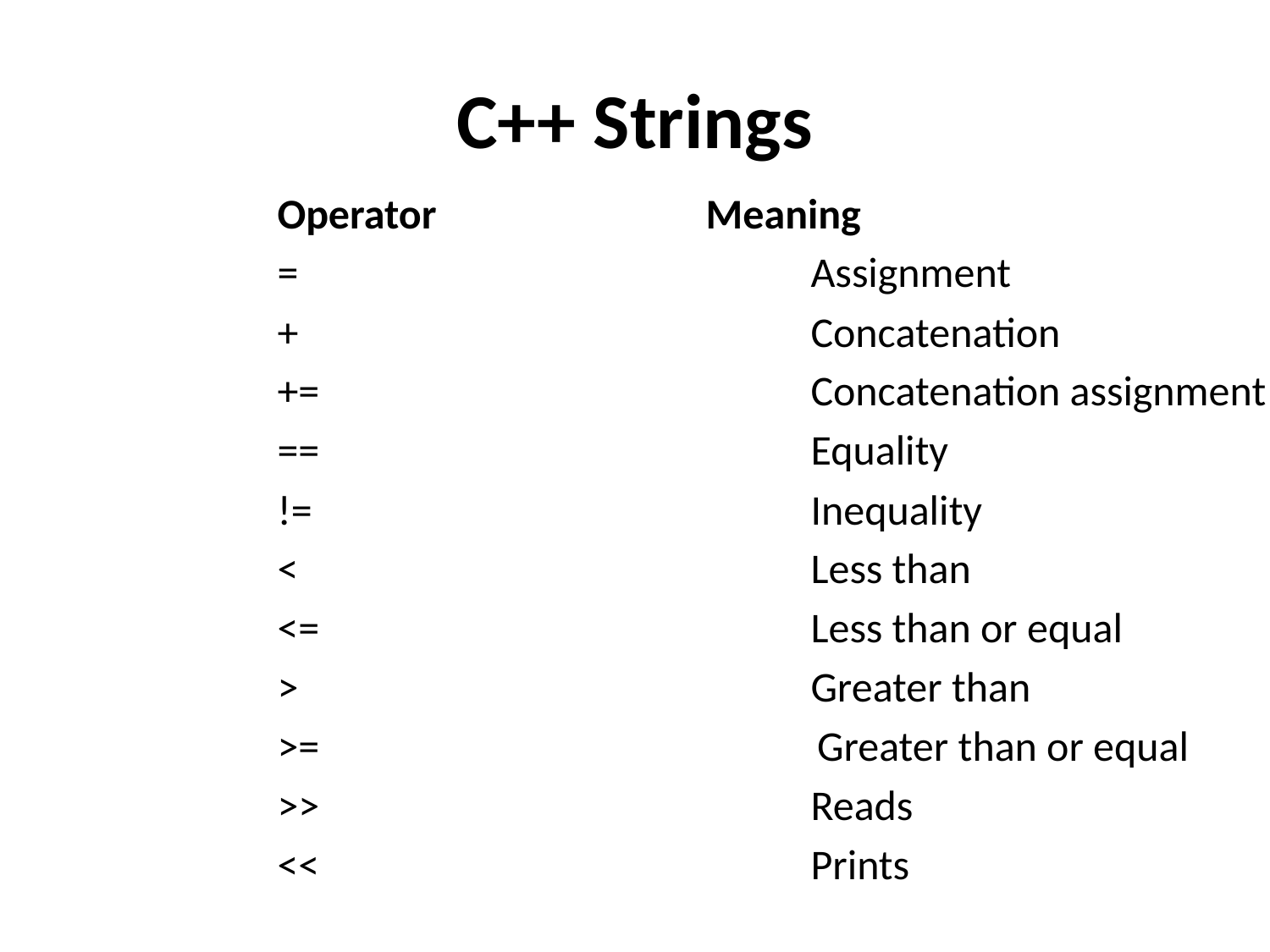

# C++ Strings
Operator 			Meaning
=				           Assignment
+				           Concatenation
+= 			           Concatenation assignment
== 			           Equality
!= 				           Inequality
< 				           Less than
<= 			           Less than or equal
> 				           Greater than
>=			                         Greater than or equal
>>				           Reads
<<				           Prints